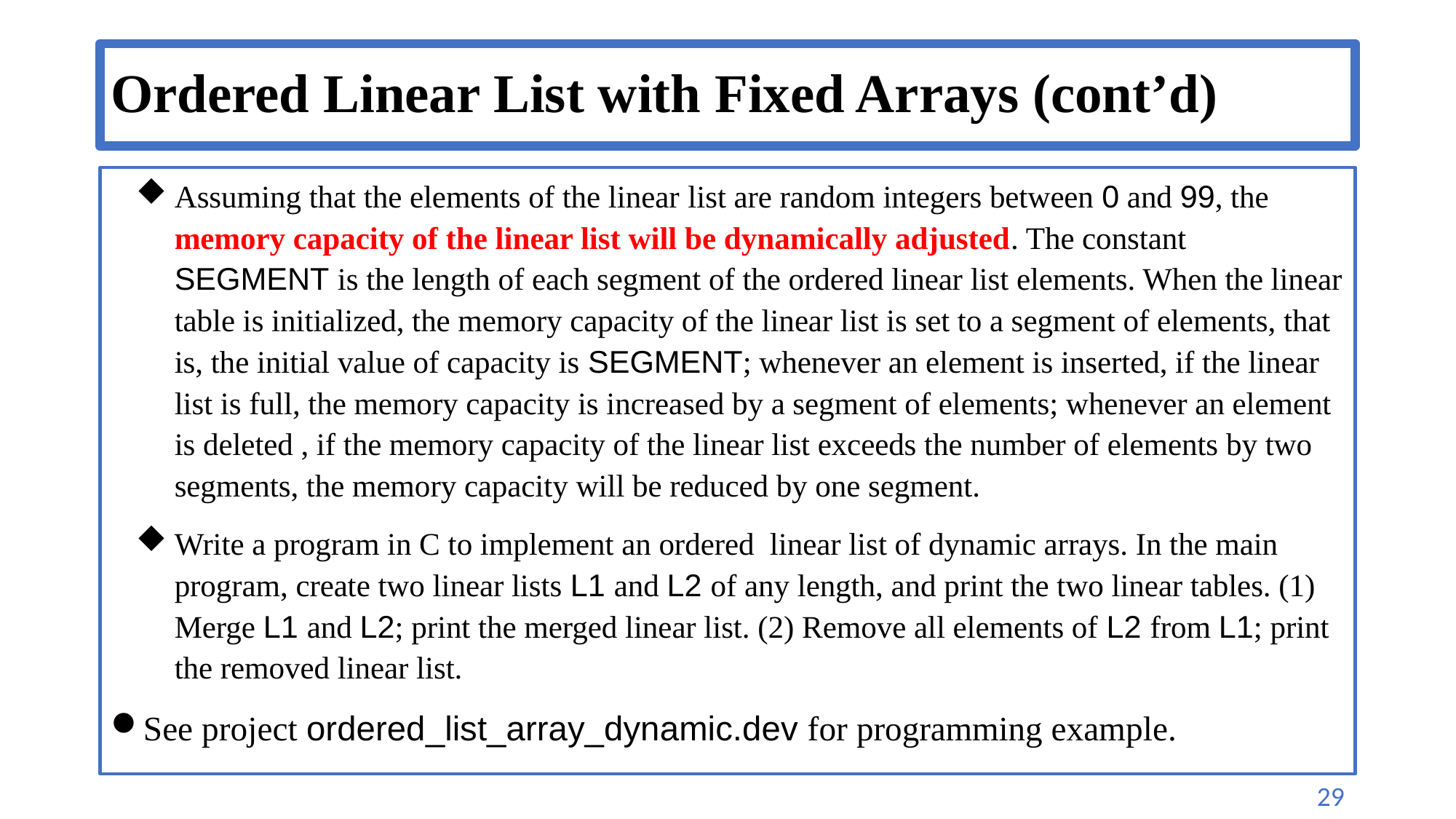

# Ordered Linear List with Fixed Arrays (cont’d)
Assuming that the elements of the linear list are random integers between 0 and 99, the memory capacity of the linear list will be dynamically adjusted. The constant SEGMENT is the length of each segment of the ordered linear list elements. When the linear table is initialized, the memory capacity of the linear list is set to a segment of elements, that is, the initial value of capacity is SEGMENT; whenever an element is inserted, if the linear list is full, the memory capacity is increased by a segment of elements; whenever an element is deleted , if the memory capacity of the linear list exceeds the number of elements by two segments, the memory capacity will be reduced by one segment.
Write a program in C to implement an ordered  linear list of dynamic arrays. In the main program, create two linear lists L1 and L2 of any length, and print the two linear tables. (1) Merge L1 and L2; print the merged linear list. (2) Remove all elements of L2 from L1; print the removed linear list.
See project ordered_list_array_dynamic.dev for programming example.